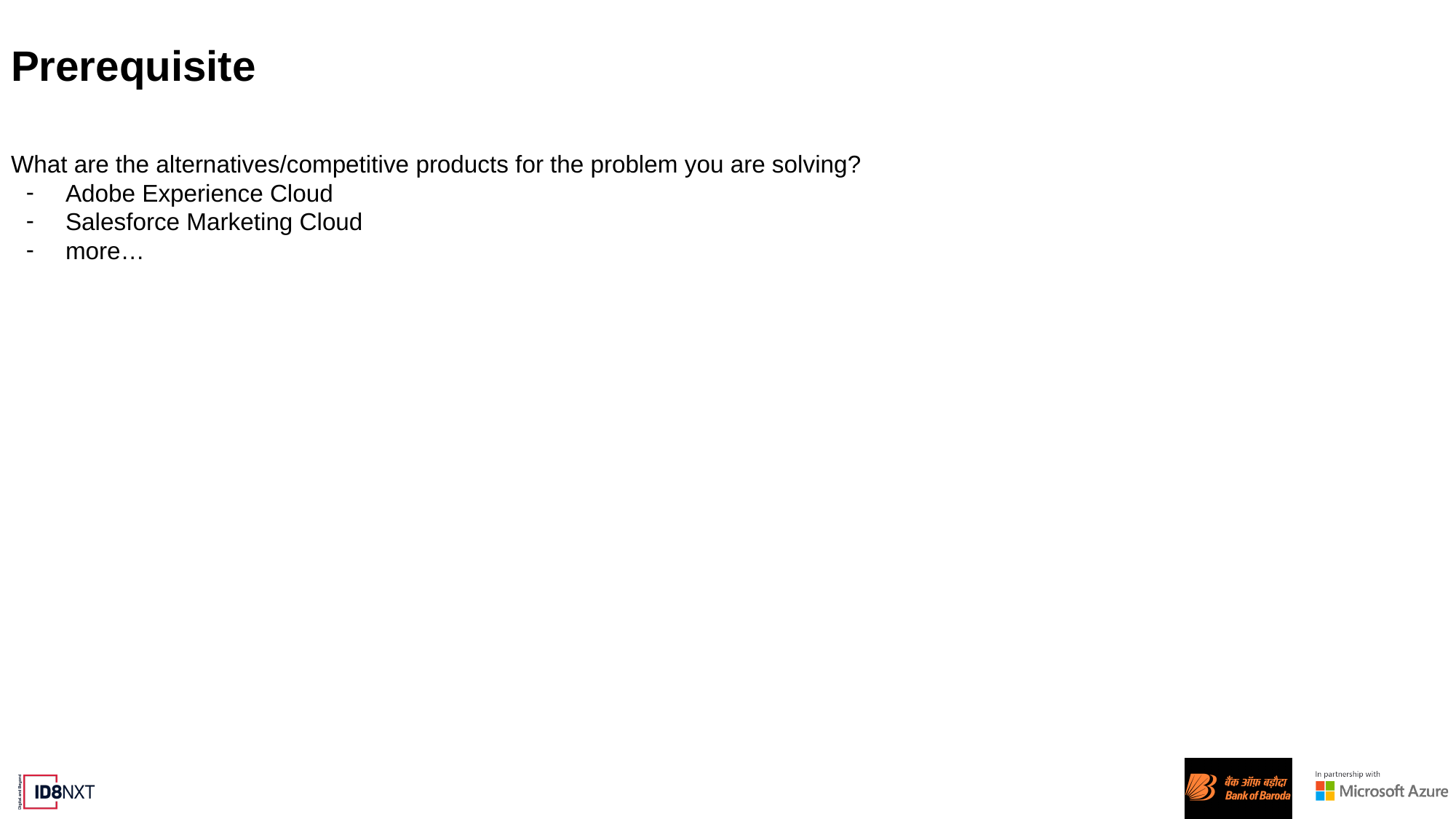

# Prerequisite
What are the alternatives/competitive products for the problem you are solving?
Adobe Experience Cloud
Salesforce Marketing Cloud
more…